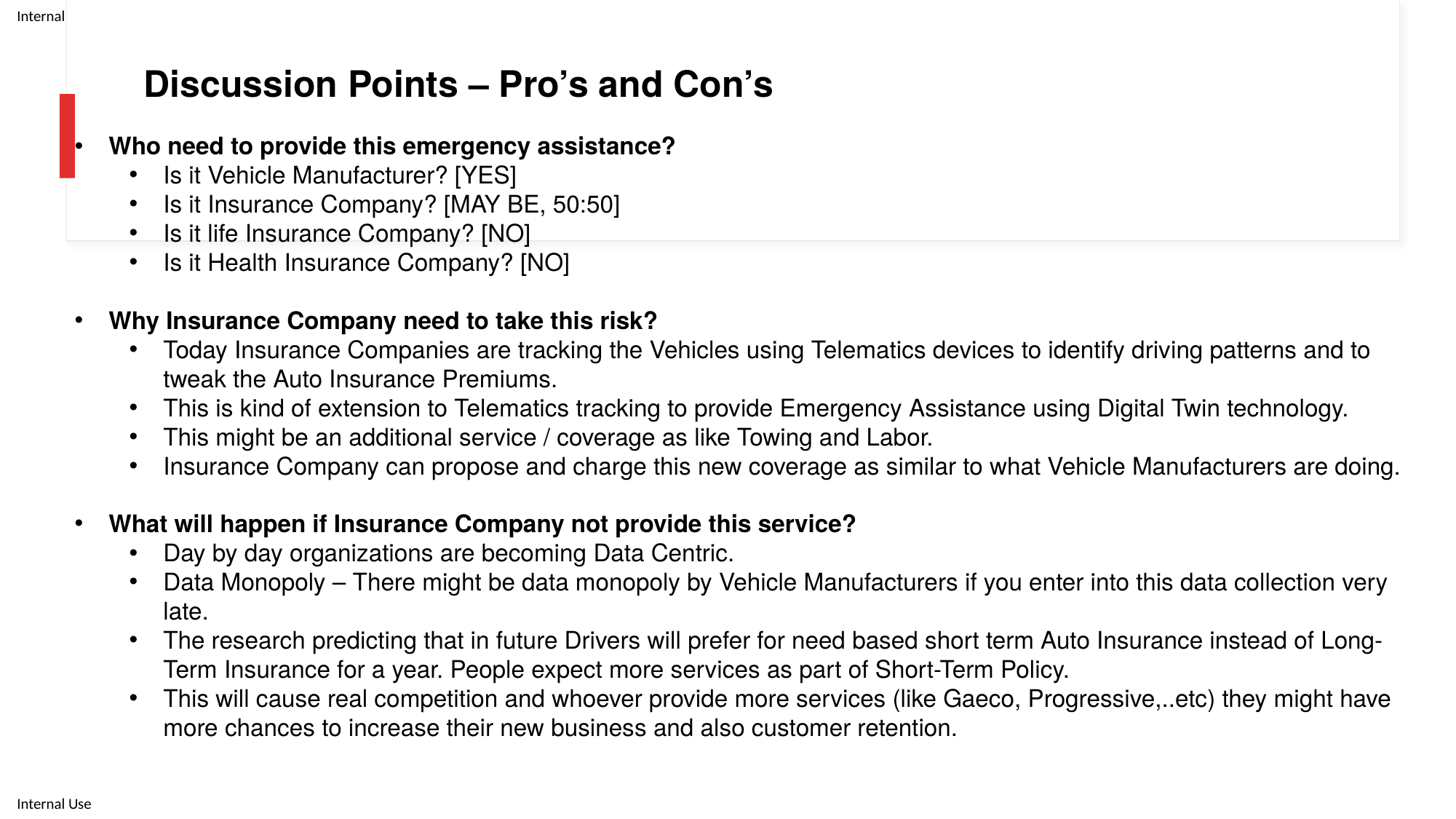

# Discussion Points – Pro’s and Con’s
Who need to provide this emergency assistance?
Is it Vehicle Manufacturer? [YES]
Is it Insurance Company? [MAY BE, 50:50]
Is it life Insurance Company? [NO]
Is it Health Insurance Company? [NO]

Why Insurance Company need to take this risk?
Today Insurance Companies are tracking the Vehicles using Telematics devices to identify driving patterns and to tweak the Auto Insurance Premiums.
This is kind of extension to Telematics tracking to provide Emergency Assistance using Digital Twin technology.
This might be an additional service / coverage as like Towing and Labor.
Insurance Company can propose and charge this new coverage as similar to what Vehicle Manufacturers are doing.

What will happen if Insurance Company not provide this service?
Day by day organizations are becoming Data Centric.
Data Monopoly – There might be data monopoly by Vehicle Manufacturers if you enter into this data collection very late.
The research predicting that in future Drivers will prefer for need based short term Auto Insurance instead of Long-Term Insurance for a year. People expect more services as part of Short-Term Policy.
This will cause real competition and whoever provide more services (like Gaeco, Progressive,..etc) they might have more chances to increase their new business and also customer retention.